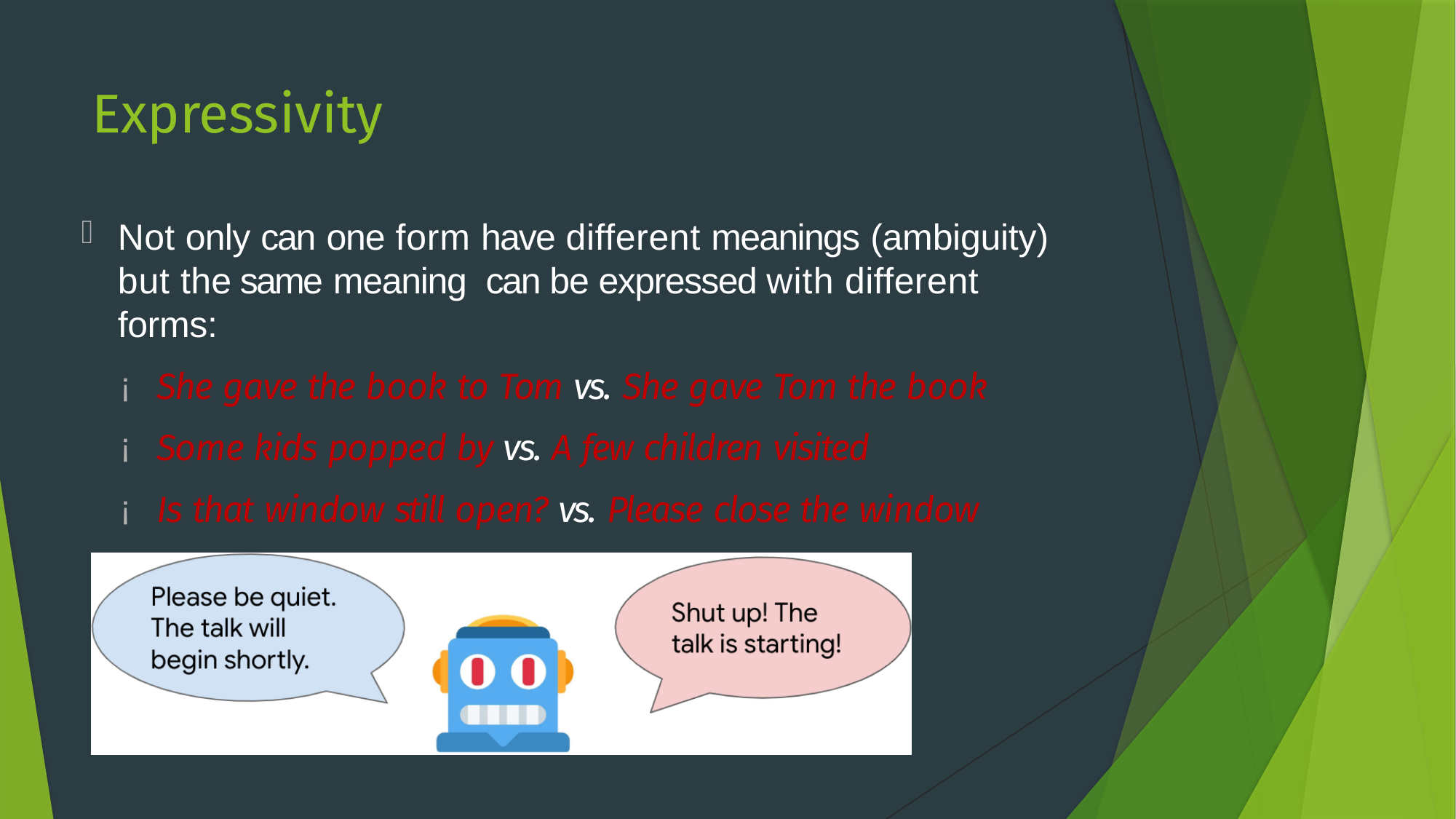

# Expressivity
Not only can one form have different meanings (ambiguity) but the same meaning  can be expressed with different forms:
She gave the book to Tom vs. She gave Tom the book
Some kids popped by vs. A few children visited
Is that window still open? vs. Please close the window